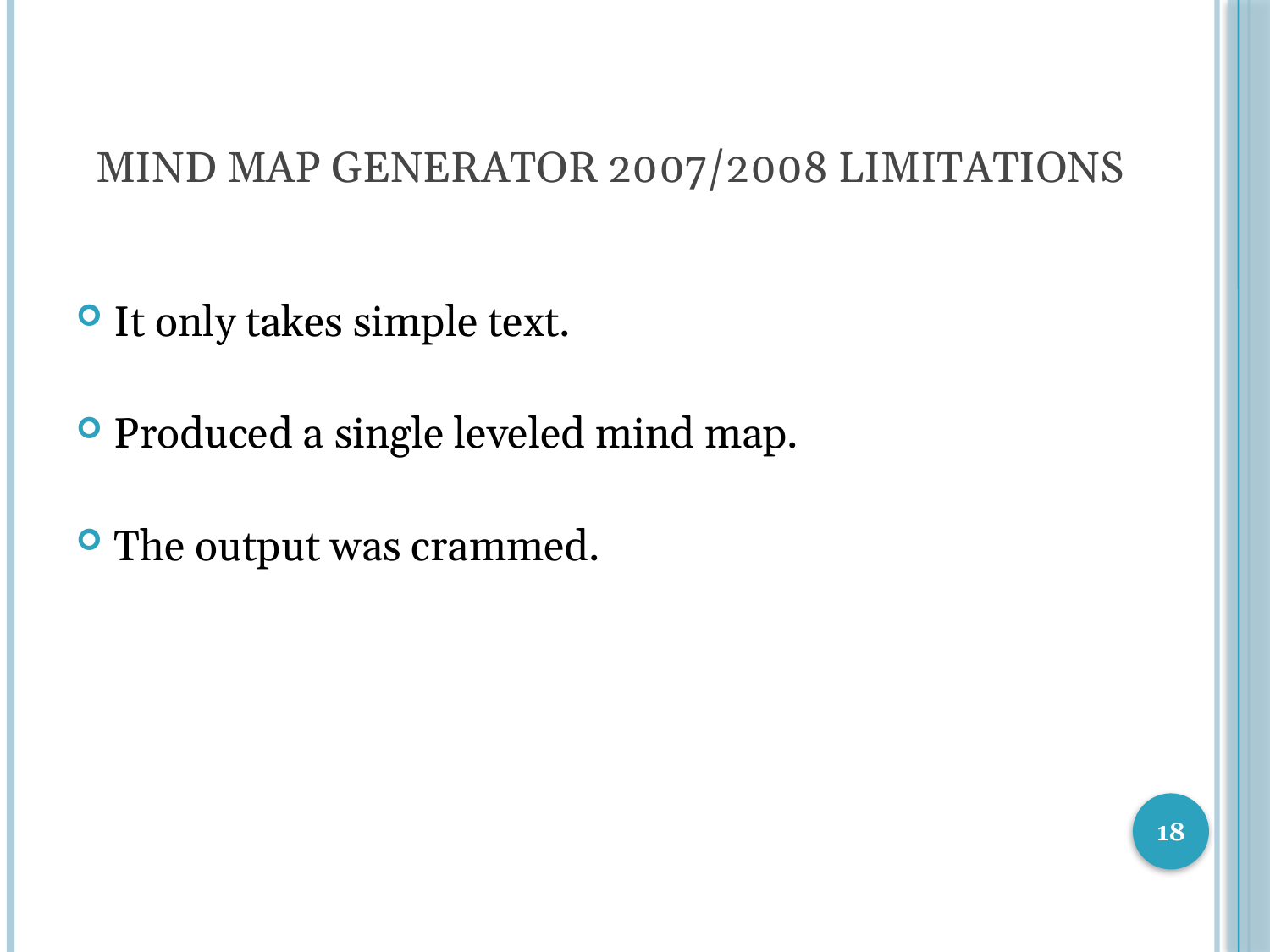

# Mind Map Generator 2007/2008 Limitations
It only takes simple text.
Produced a single leveled mind map.
The output was crammed.
18